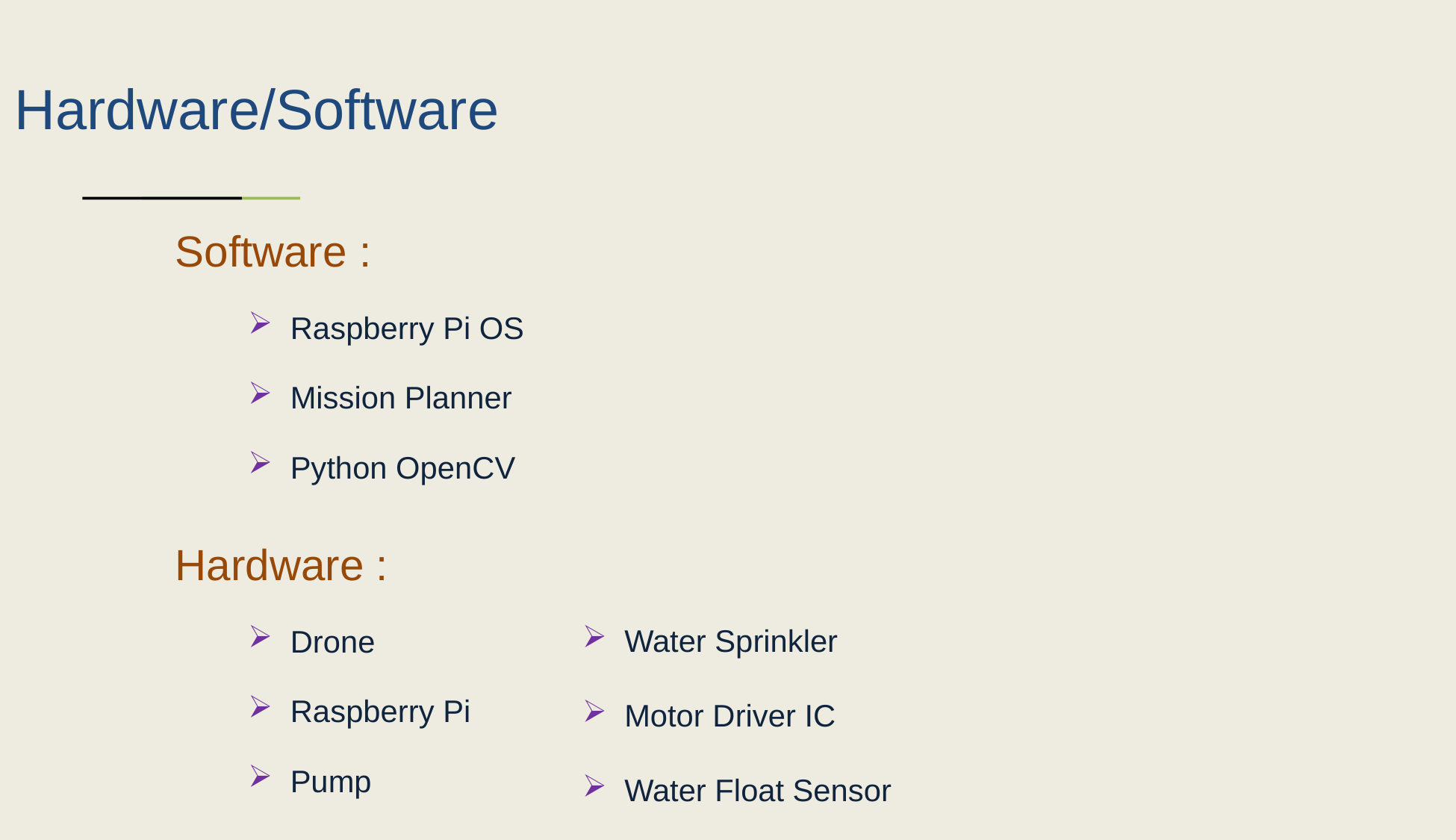

# Hardware/Software

Software :
Raspberry Pi OS
Mission Planner
Python OpenCV
Hardware :
Drone
Raspberry Pi
Pump

Water Sprinkler
Motor Driver IC
Water Float Sensor